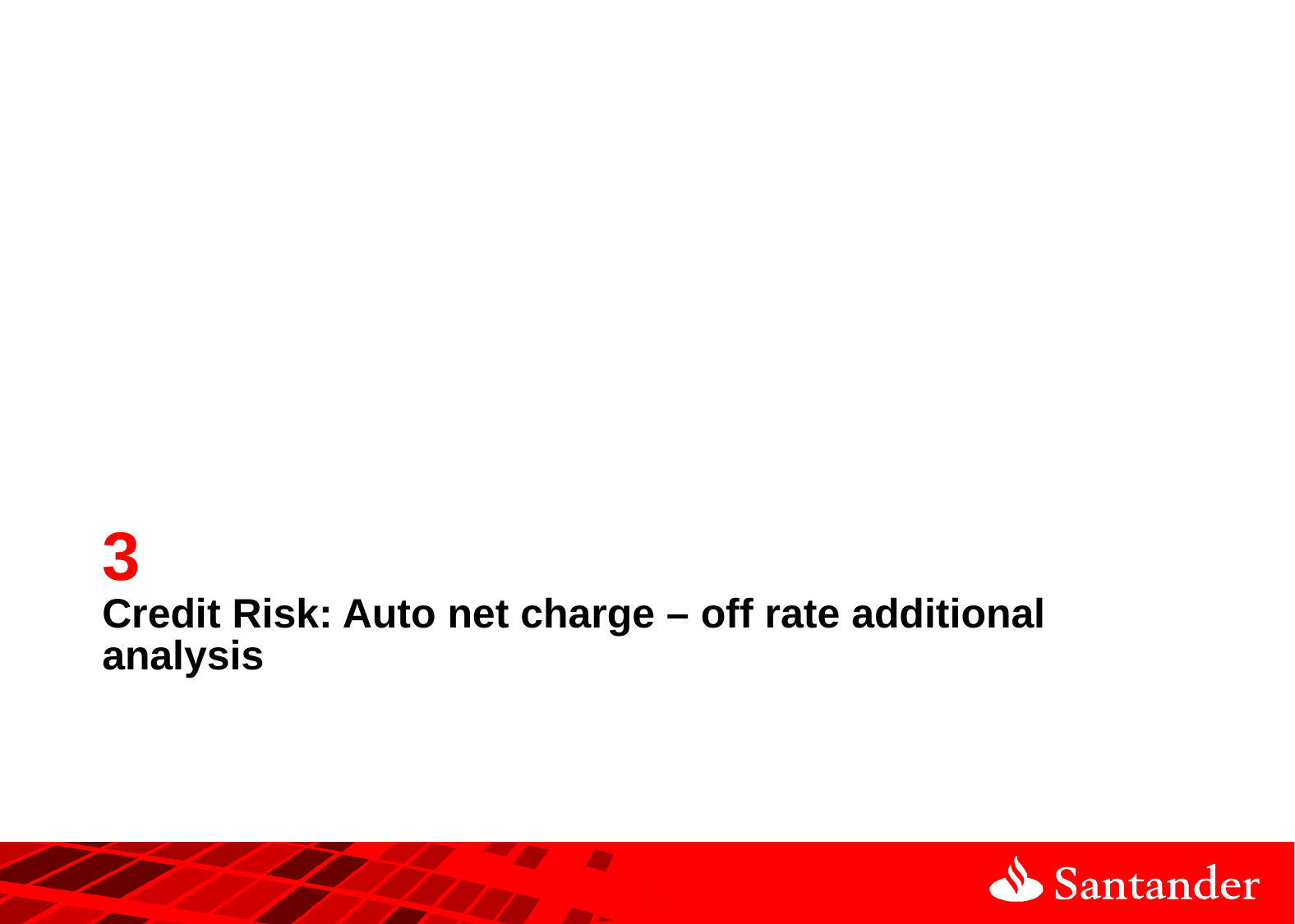

3
# Credit Risk: Auto net charge – off rate additional analysis